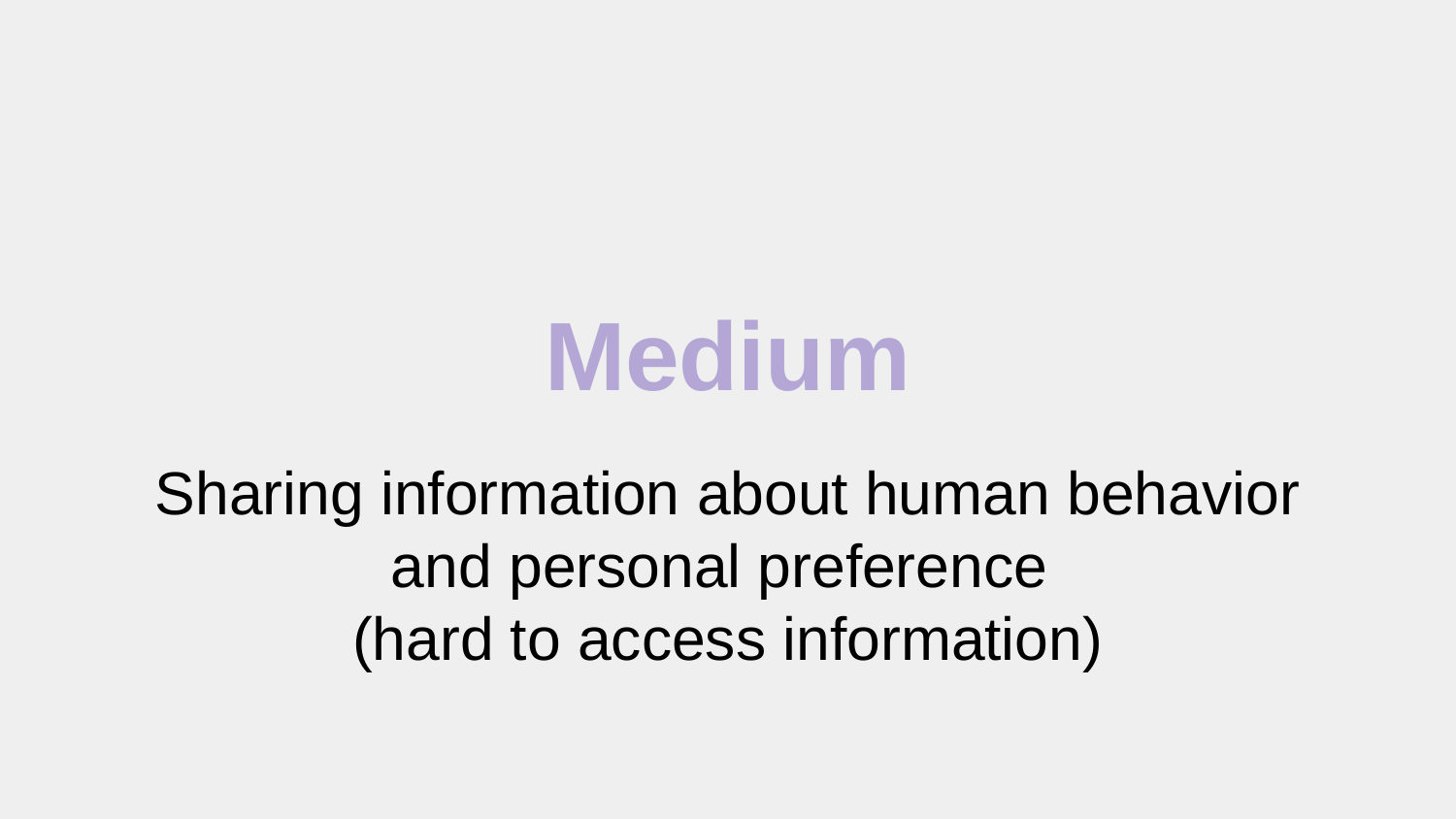

# Medium
Sharing information about human behavior and personal preference
(hard to access information)